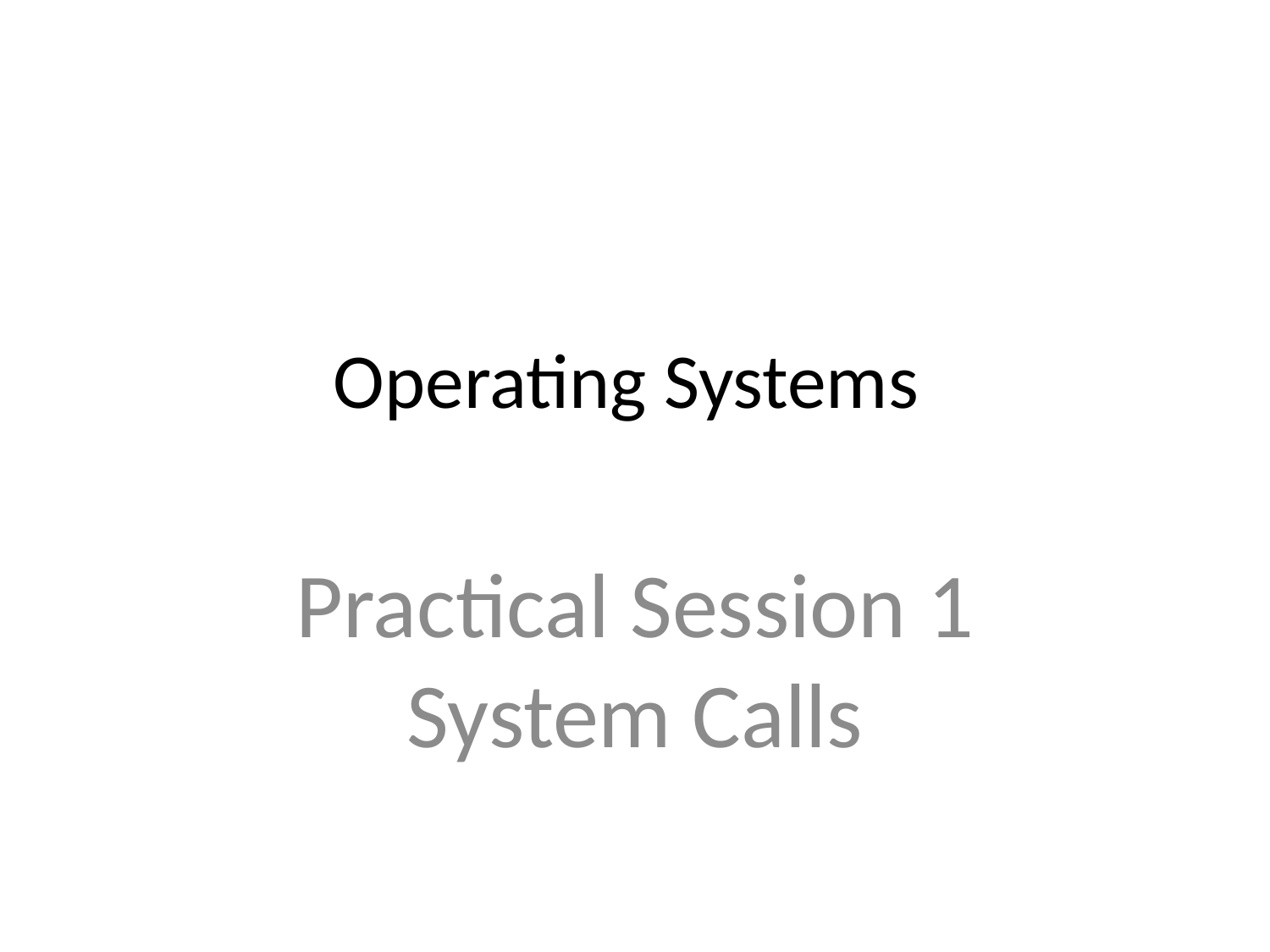

# Operating Systems
Practical Session 1 System Calls